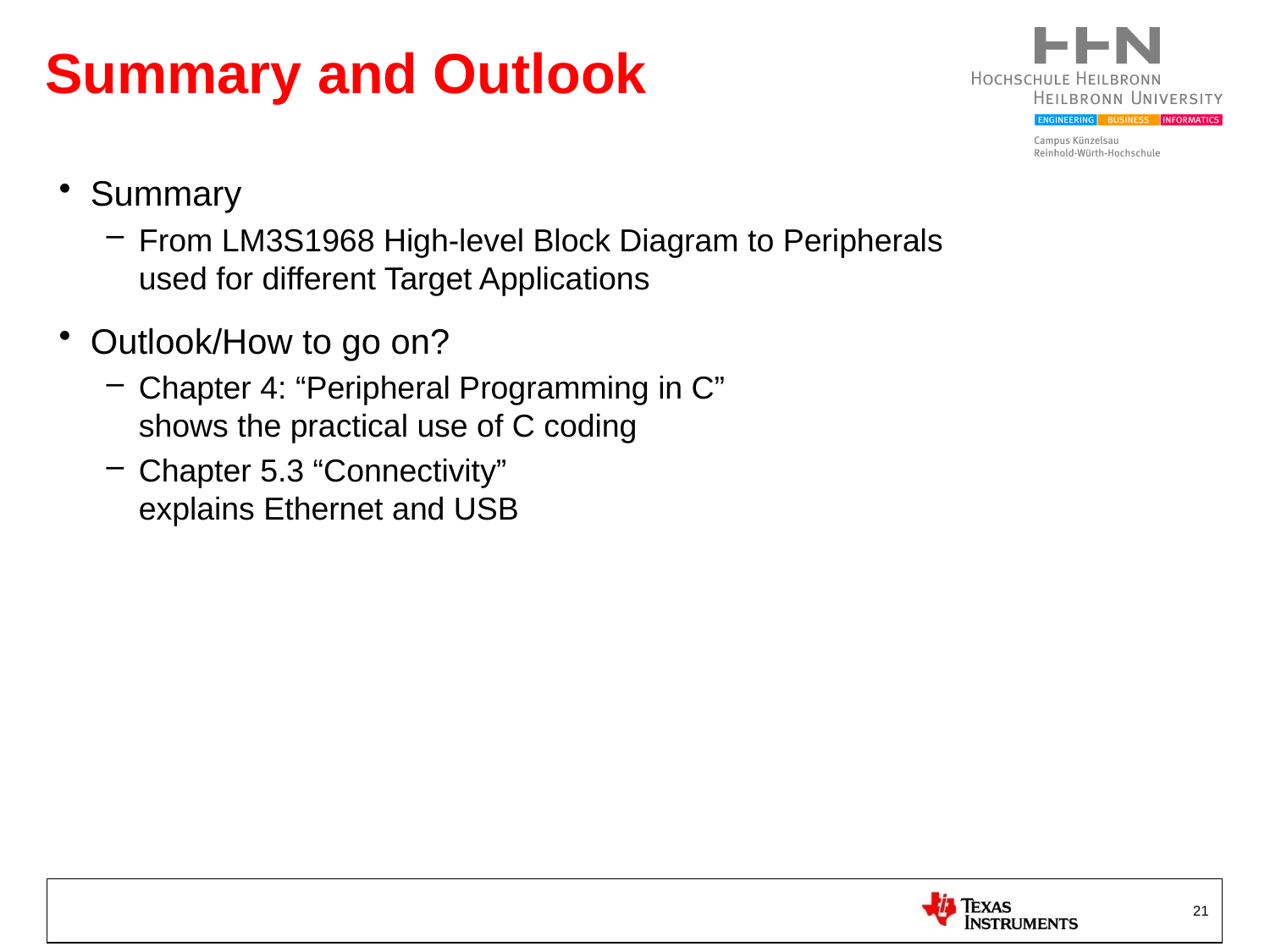

# Summary and Outlook
Summary
From LM3S1968 High-level Block Diagram to Peripherals
used for different Target Applications
Outlook/How to go on?
Chapter 4: “Peripheral Programming in C”
shows the practical use of C coding
Chapter 5.3 “Connectivity”
explains Ethernet and USB
21